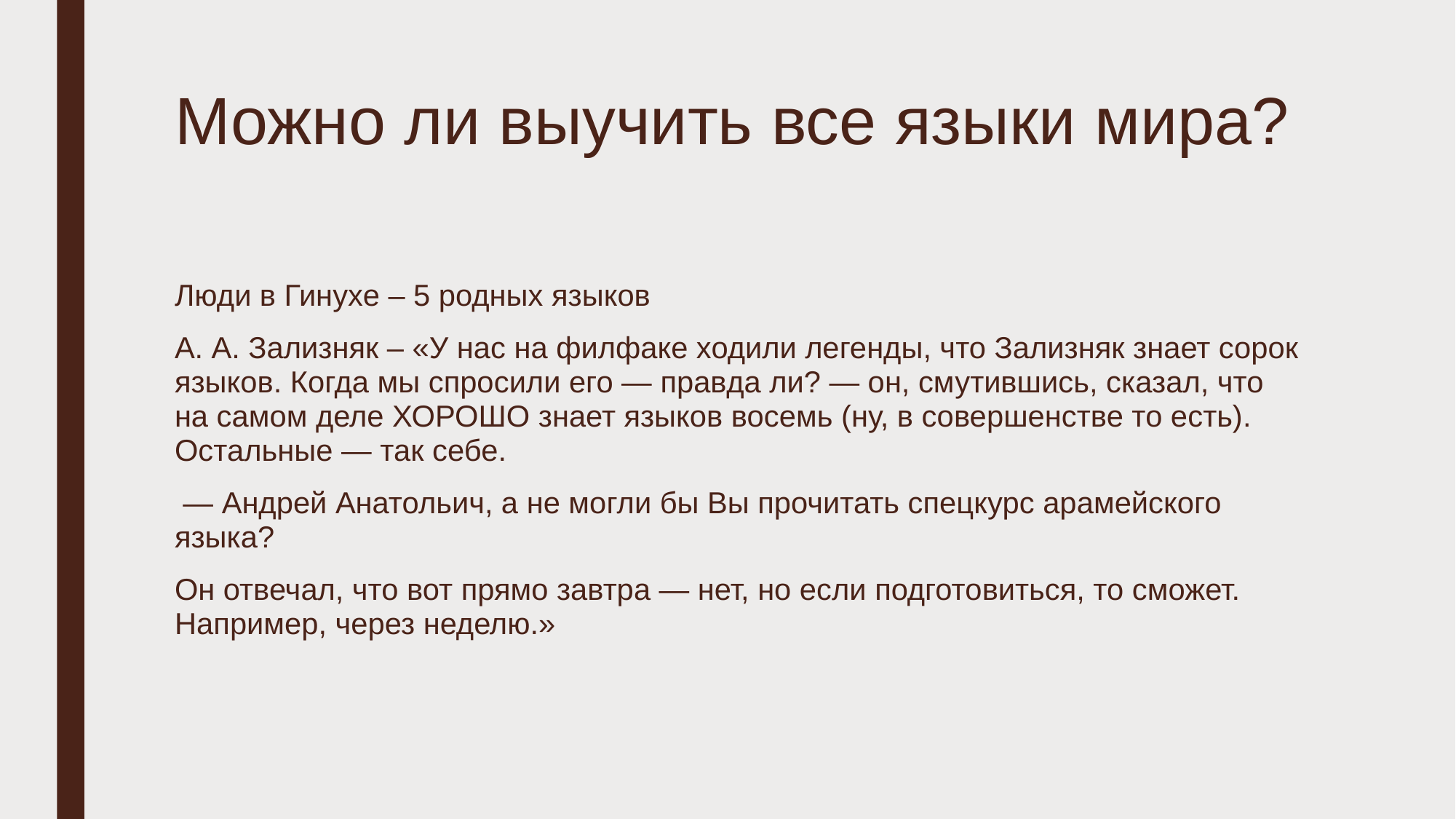

# Можно ли выучить все языки мира?
Люди в Гинухе – 5 родных языков
А. А. Зализняк – «У нас на филфаке ходили легенды, что Зализняк знает сорок языков. Когда мы спросили его — правда ли? — он, смутившись, сказал, что на самом деле ХОРОШО знает языков восемь (ну, в совершенстве то есть). Остальные — так себе.
 — Андрей Анатольич, а не могли бы Вы прочитать спецкурс арамейского языка?
Он отвечал, что вот прямо завтра — нет, но если подготовиться, то сможет. Например, через неделю.»